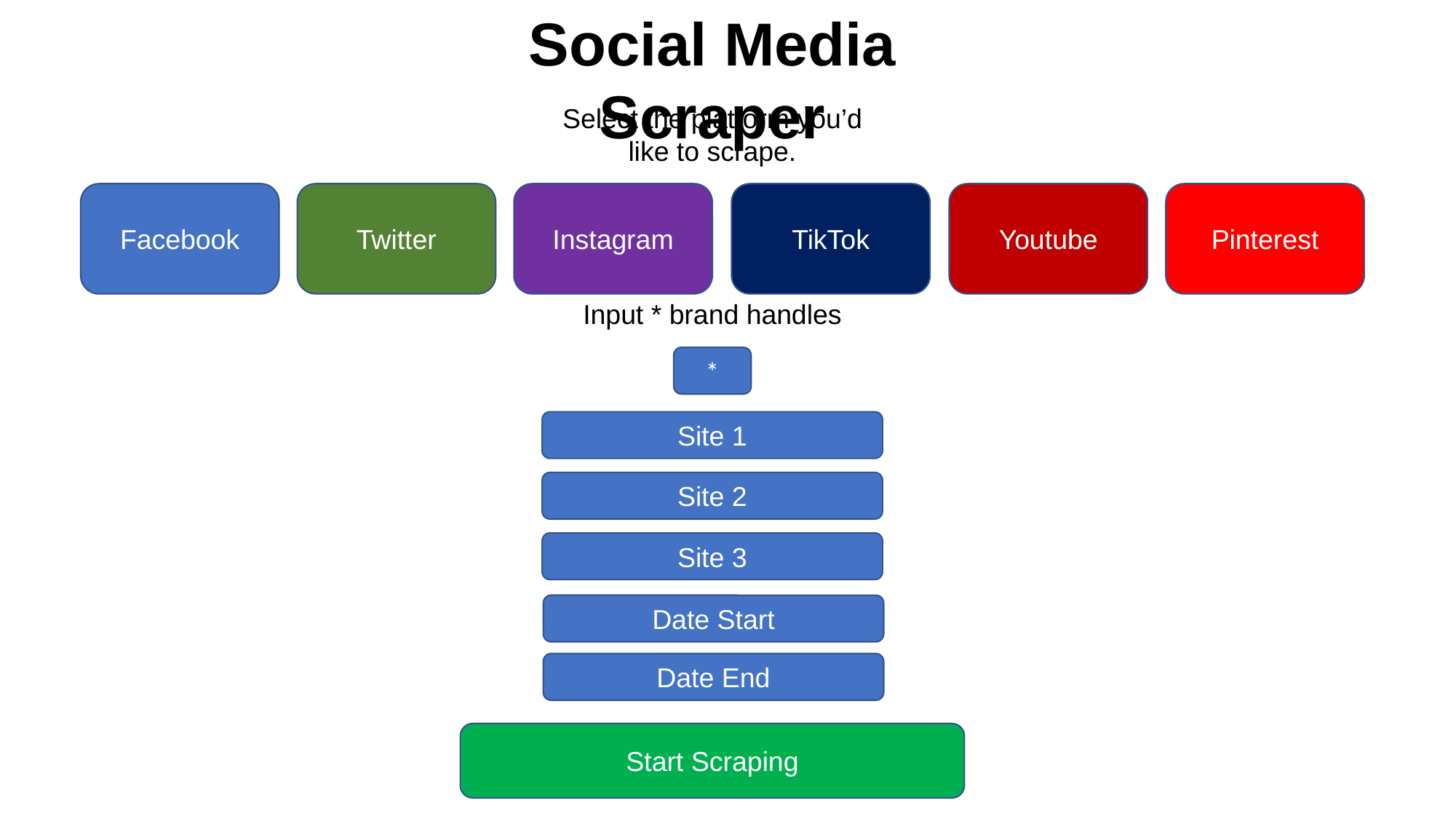

Social Media Scraper
Select the platform you’d like to scrape.
Youtube
Pinterest
TikTok
Twitter
Instagram
Facebook
Input * brand handles
*
Site 1
Site 2
Site 3
Date Start
Date End
Start Scraping